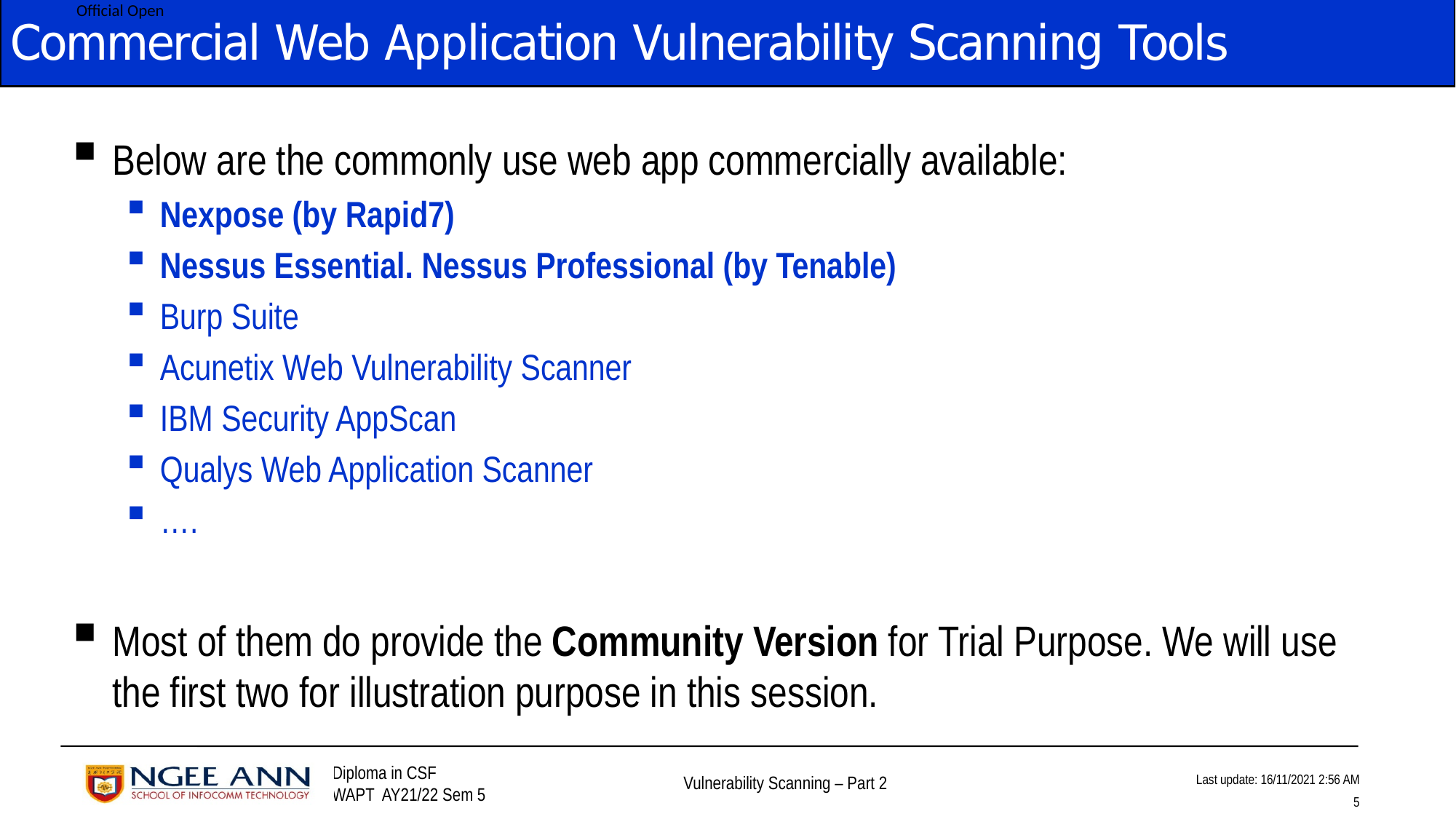

# Commercial Web Application Vulnerability Scanning Tools
Below are the commonly use web app commercially available:
Nexpose (by Rapid7)
Nessus Essential. Nessus Professional (by Tenable)
Burp Suite
Acunetix Web Vulnerability Scanner
IBM Security AppScan
Qualys Web Application Scanner
….

Most of them do provide the Community Version for Trial Purpose. We will use the first two for illustration purpose in this session.